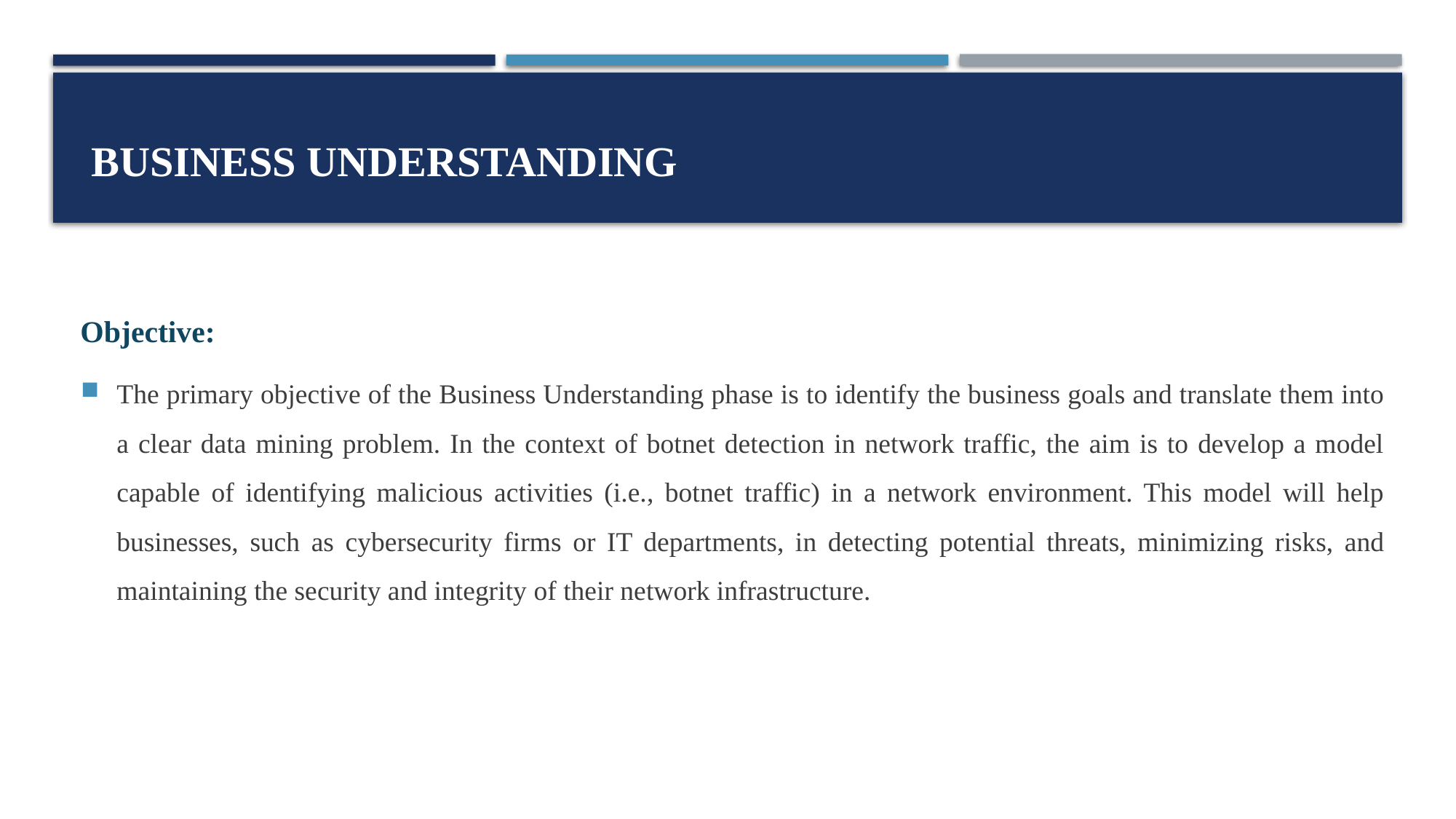

# BUSINESS UNDERSTANDING
Objective:
The primary objective of the Business Understanding phase is to identify the business goals and translate them into a clear data mining problem. In the context of botnet detection in network traffic, the aim is to develop a model capable of identifying malicious activities (i.e., botnet traffic) in a network environment. This model will help businesses, such as cybersecurity firms or IT departments, in detecting potential threats, minimizing risks, and maintaining the security and integrity of their network infrastructure.